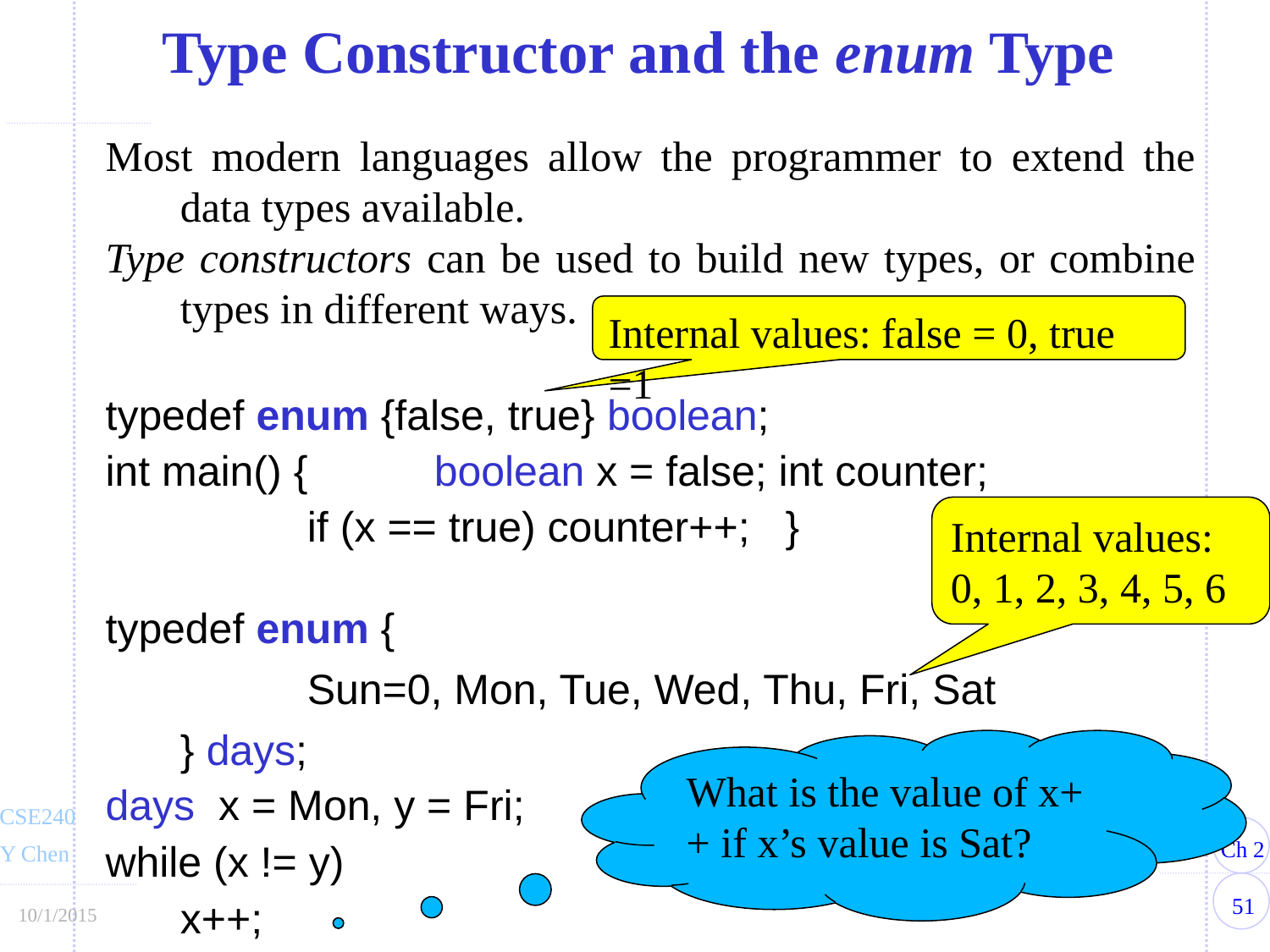

Type Constructor and the enum Type
Most modern languages allow the programmer to extend the data types available.
Type constructors can be used to build new types, or combine types in different ways.

typedef enum {false, true} boolean;
int main() {	boolean x = false; int counter;
		if (x == true) counter++;   }

typedef enum {
		Sun=0, Mon, Tue, Wed, Thu, Fri, Sat
	} days;
days  x = Mon, y = Fri;
while (x != y)
	x++;
Internal values: false = 0, true =1
Internal values:
0, 1, 2, 3, 4, 5, 6
What is the value of x++ if x’s value is Sat?